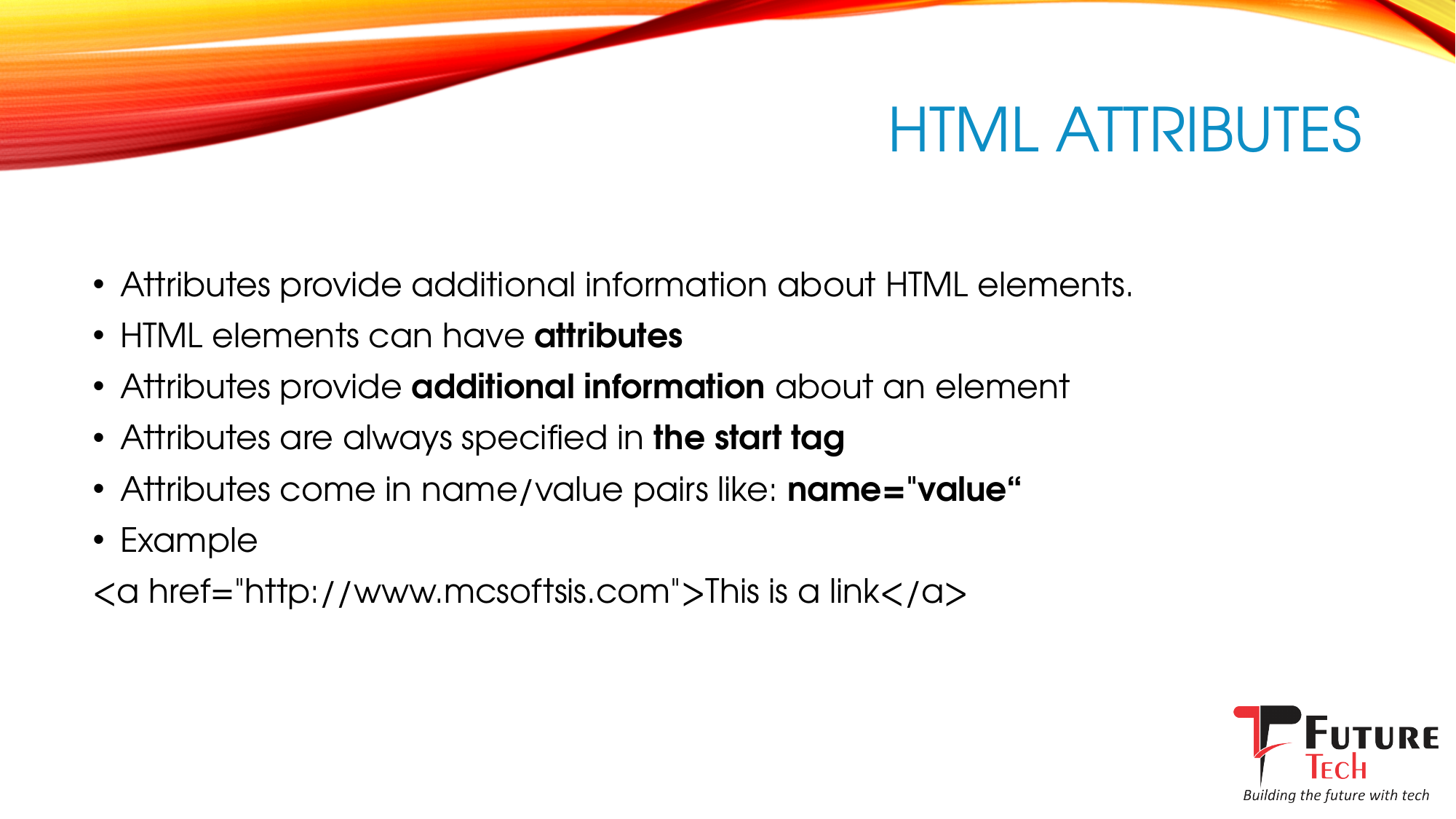

# HTML Attributes
Attributes provide additional information about HTML elements.
HTML elements can have attributes
Attributes provide additional information about an element
Attributes are always specified in the start tag
Attributes come in name/value pairs like: name="value“
Example
<a href="http://www.mcsoftsis.com">This is a link</a>